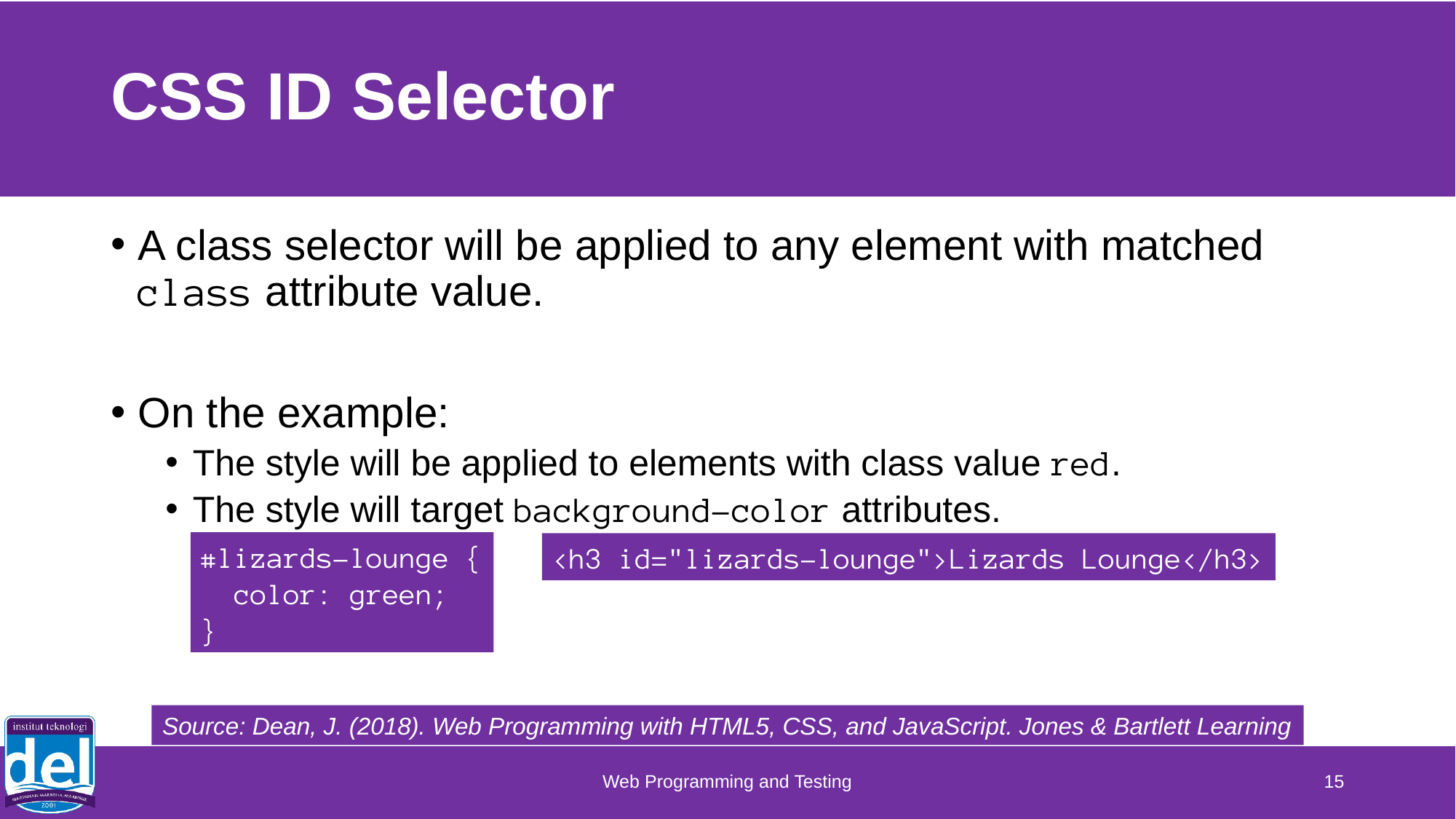

# CSS ID Selector
A class selector will be applied to any element with matched class attribute value.

On the example:
The style will be applied to elements with class value red.
The style will target background-color attributes.
#lizards-lounge {
  color: green;
}
<h3 id="lizards-lounge">Lizards Lounge</h3>
Source: Dean, J. (2018). Web Programming with HTML5, CSS, and JavaScript. Jones & Bartlett Learning
Web Programming and Testing
15